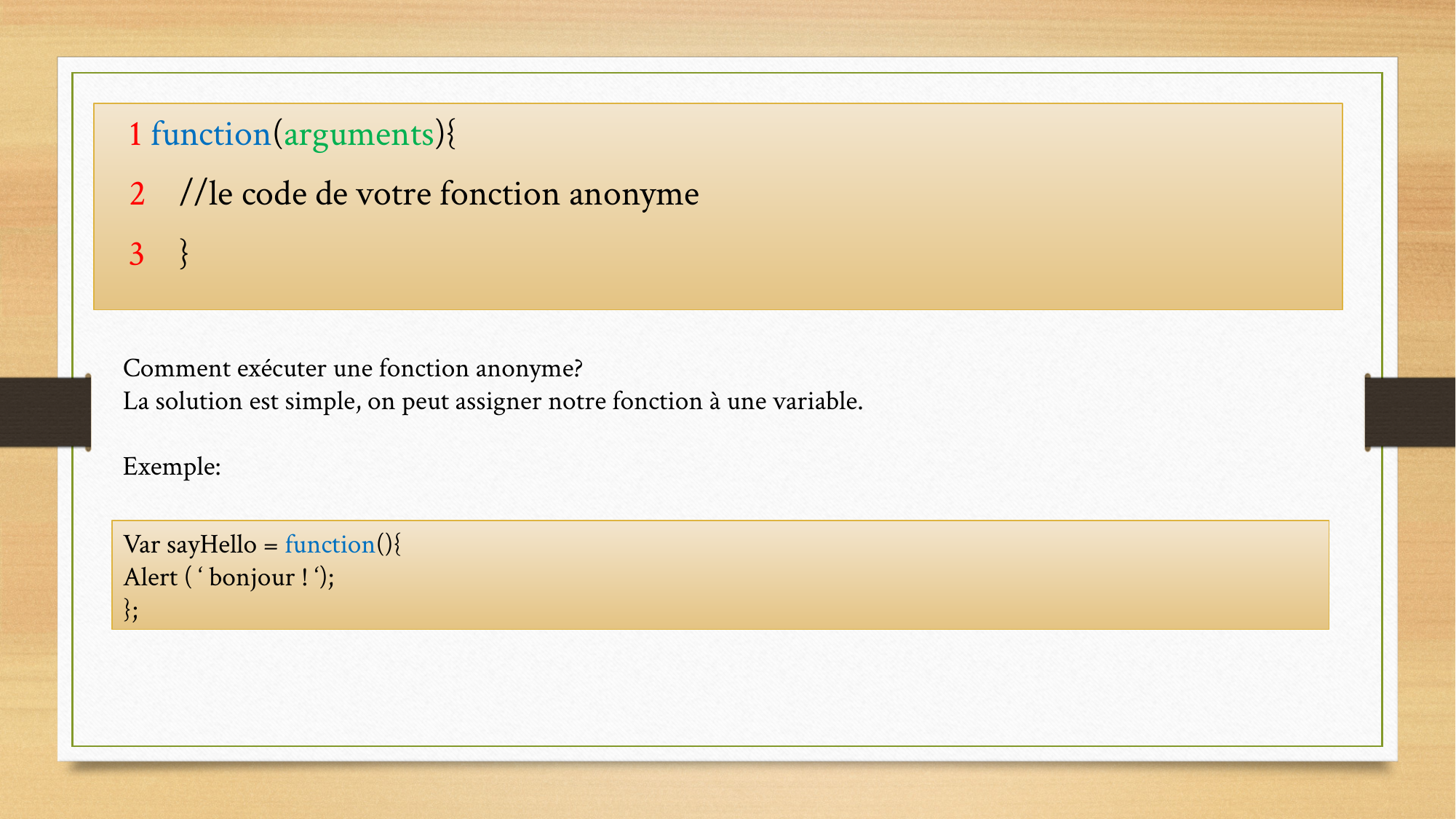

1 function(arguments){
   2    //le code de votre fonction anonyme
   3    }

Comment exécuter une fonction anonyme?
La solution est simple, on peut assigner notre fonction à une variable.

Exemple:

Var sayHello = function(){
Alert ( ‘ bonjour ! ‘);
};